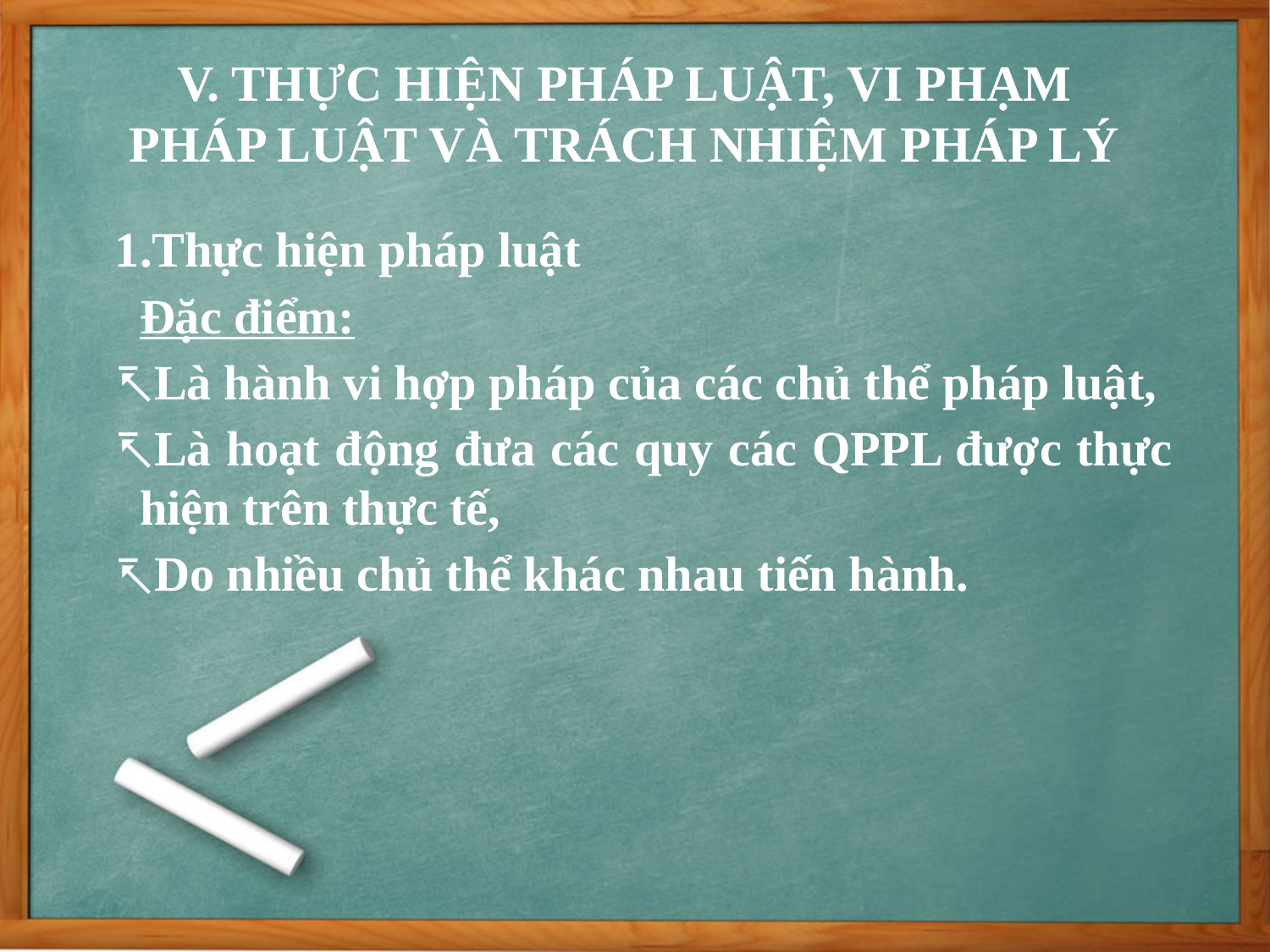

V. THỰC HIỆN PHÁP LUẬT, VI PHẠM PHÁP LUẬT VÀ TRÁCH NHIỆM PHÁP LÝ
Thực hiện pháp luật
Đặc điểm:
Là hành vi hợp pháp của các chủ thể pháp luật,
Là hoạt động đưa các quy các QPPL được thực hiện trên thực tế,
Do nhiều chủ thể khác nhau tiến hành.